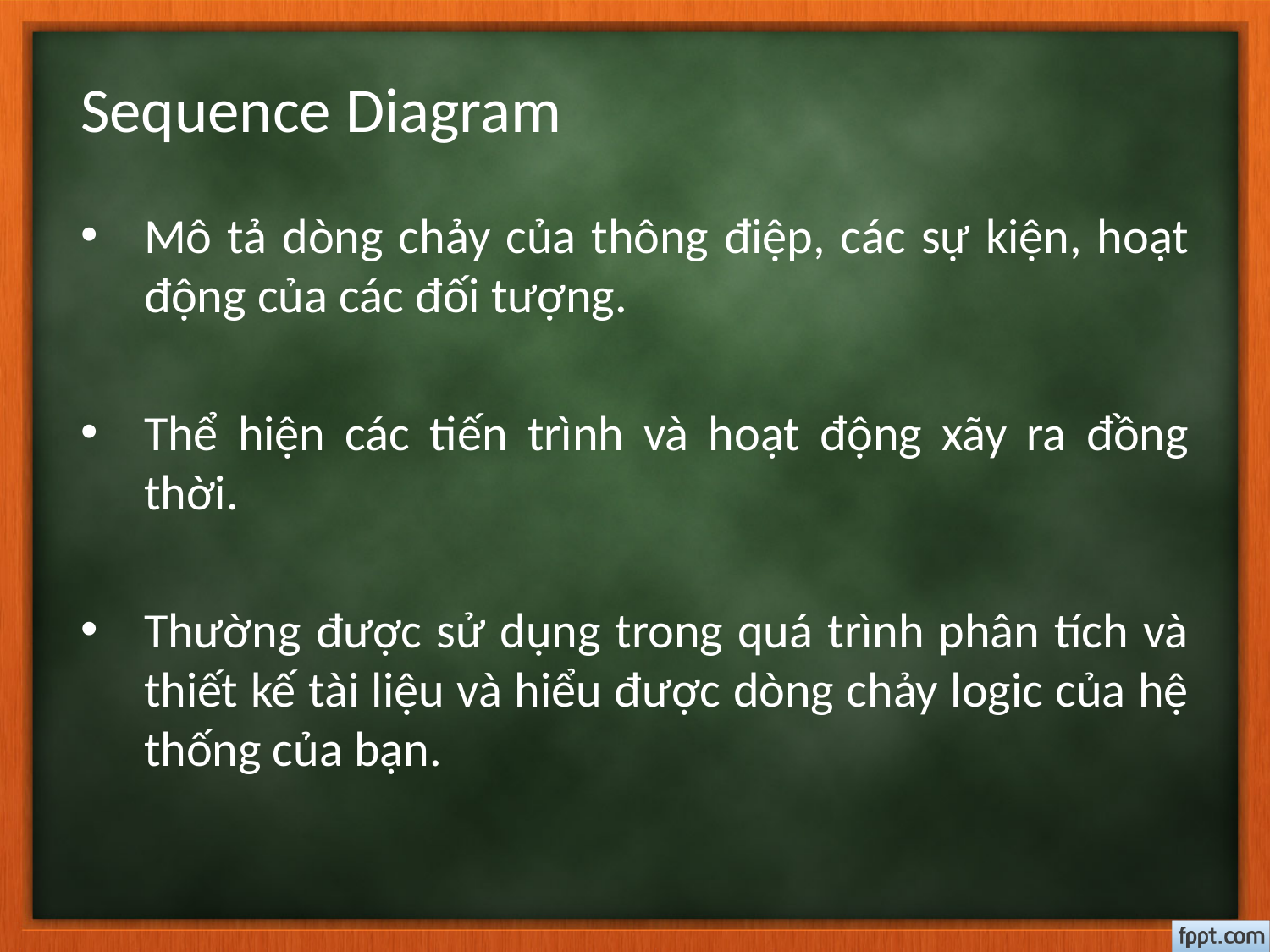

# Sequence Diagram
Mô tả dòng chảy của thông điệp, các sự kiện, hoạt động của các đối tượng.

Thể hiện các tiến trình và hoạt động xãy ra đồng thời.

Thường được sử dụng trong quá trình phân tích và thiết kế tài liệu và hiểu được dòng chảy logic của hệ thống của bạn.